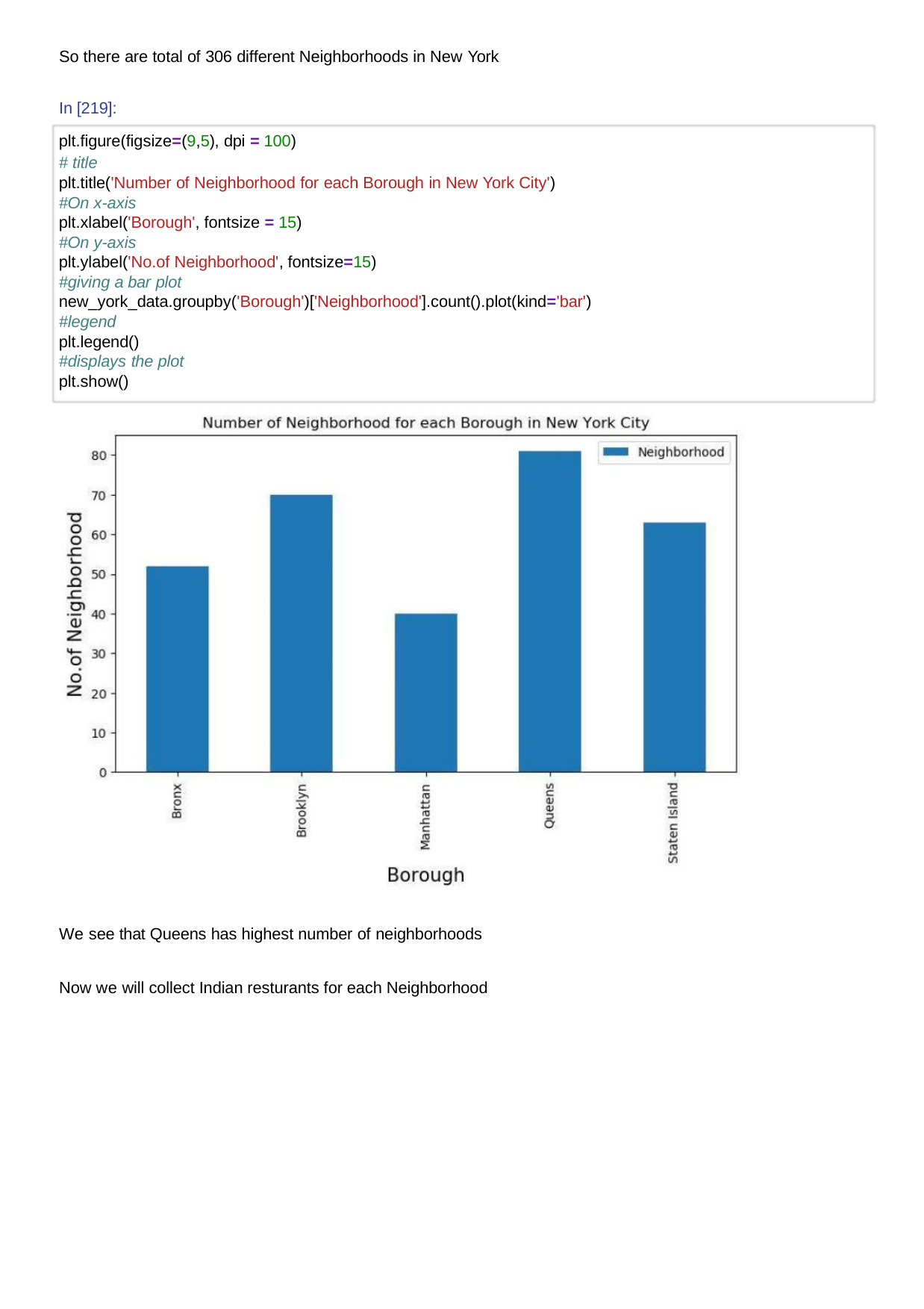

So there are total of 306 different Neighborhoods in New York
In [219]:
plt.figure(figsize=(9,5), dpi = 100)
# title
plt.title('Number of Neighborhood for each Borough in New York City')
#On x-axis
plt.xlabel('Borough', fontsize = 15)
#On y-axis
plt.ylabel('No.of Neighborhood', fontsize=15)
#giving a bar plot
new_york_data.groupby('Borough')['Neighborhood'].count().plot(kind='bar')
#legend
plt.legend()
#displays the plot
plt.show()
We see that Queens has highest number of neighborhoods
Now we will collect Indian resturants for each Neighborhood